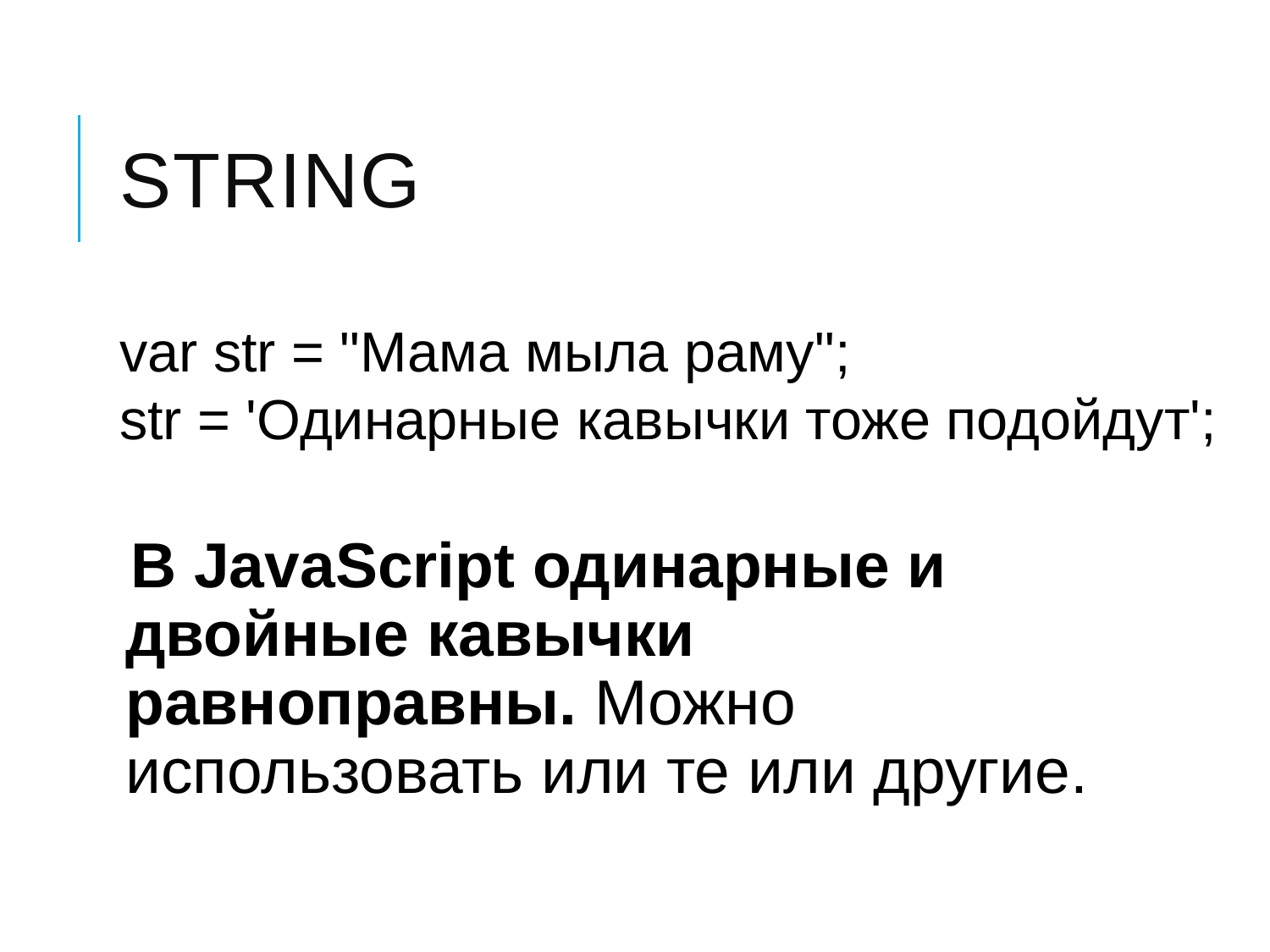

# string
var str = "Мама мыла раму";
str = 'Одинарные кавычки тоже подойдут';
В JavaScript одинарные и двойные кавычки равноправны. Можно использовать или те или другие.